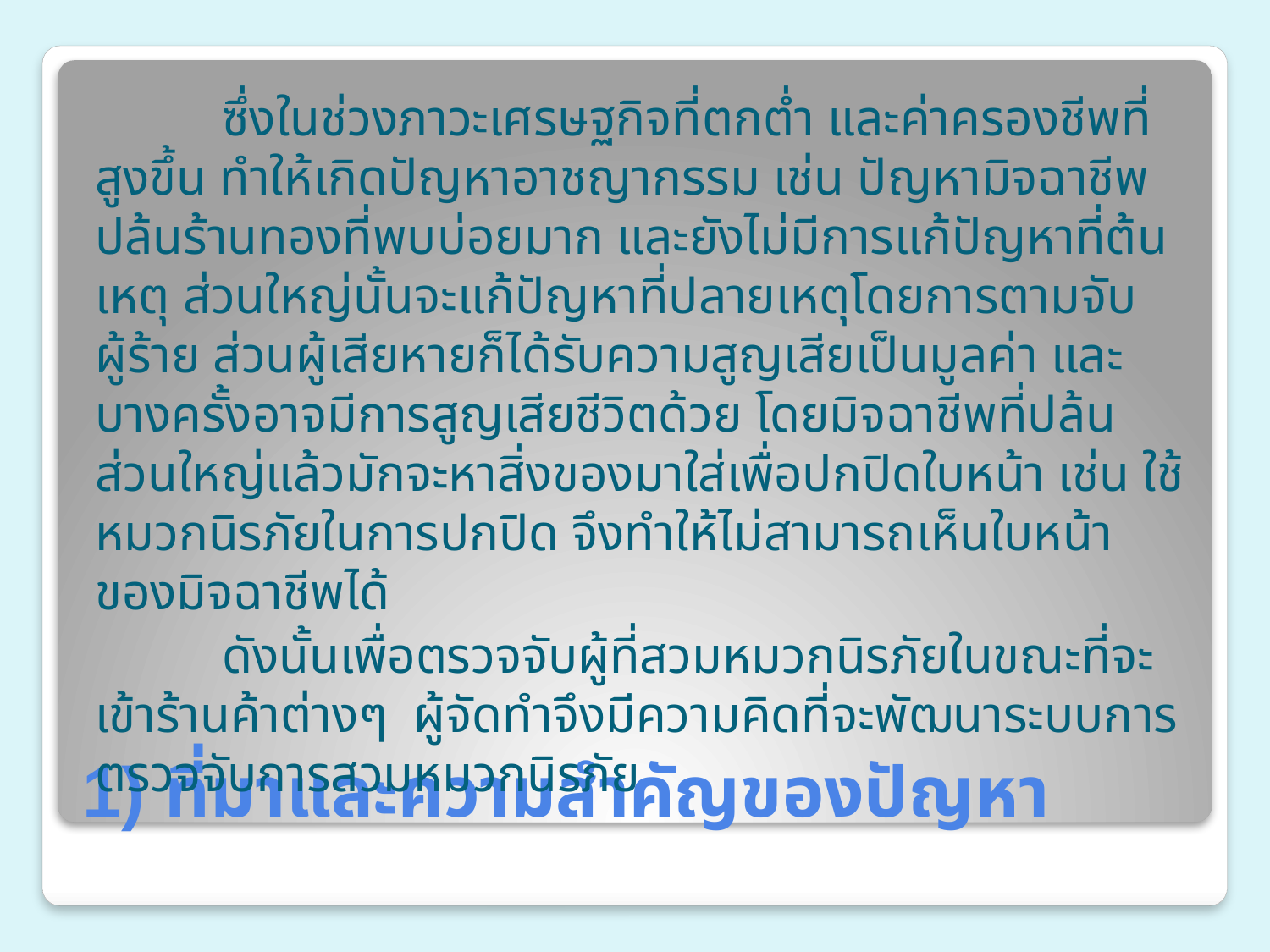

ซึ่งในช่วงภาวะเศรษฐกิจที่ตกต่ำ และค่าครองชีพที่สูงขึ้น ทำให้เกิดปัญหาอาชญากรรม เช่น ปัญหามิจฉาชีพปล้นร้านทองที่พบบ่อยมาก และยังไม่มีการแก้ปัญหาที่ต้นเหตุ ส่วนใหญ่นั้นจะแก้ปัญหาที่ปลายเหตุโดยการตามจับผู้ร้าย ส่วนผู้เสียหายก็ได้รับความสูญเสียเป็นมูลค่า และบางครั้งอาจมีการสูญเสียชีวิตด้วย โดยมิจฉาชีพที่ปล้นส่วนใหญ่แล้วมักจะหาสิ่งของมาใส่เพื่อปกปิดใบหน้า เช่น ใช้หมวกนิรภัยในการปกปิด จึงทำให้ไม่สามารถเห็นใบหน้าของมิจฉาชีพได้
	ดังนั้นเพื่อตรวจจับผู้ที่สวมหมวกนิรภัยในขณะที่จะเข้าร้านค้าต่างๆ  ผู้จัดทำจึงมีความคิดที่จะพัฒนาระบบการตรวจจับการสวมหมวกนิรภัย
# 1) ที่มาและความสำคัญของปัญหา